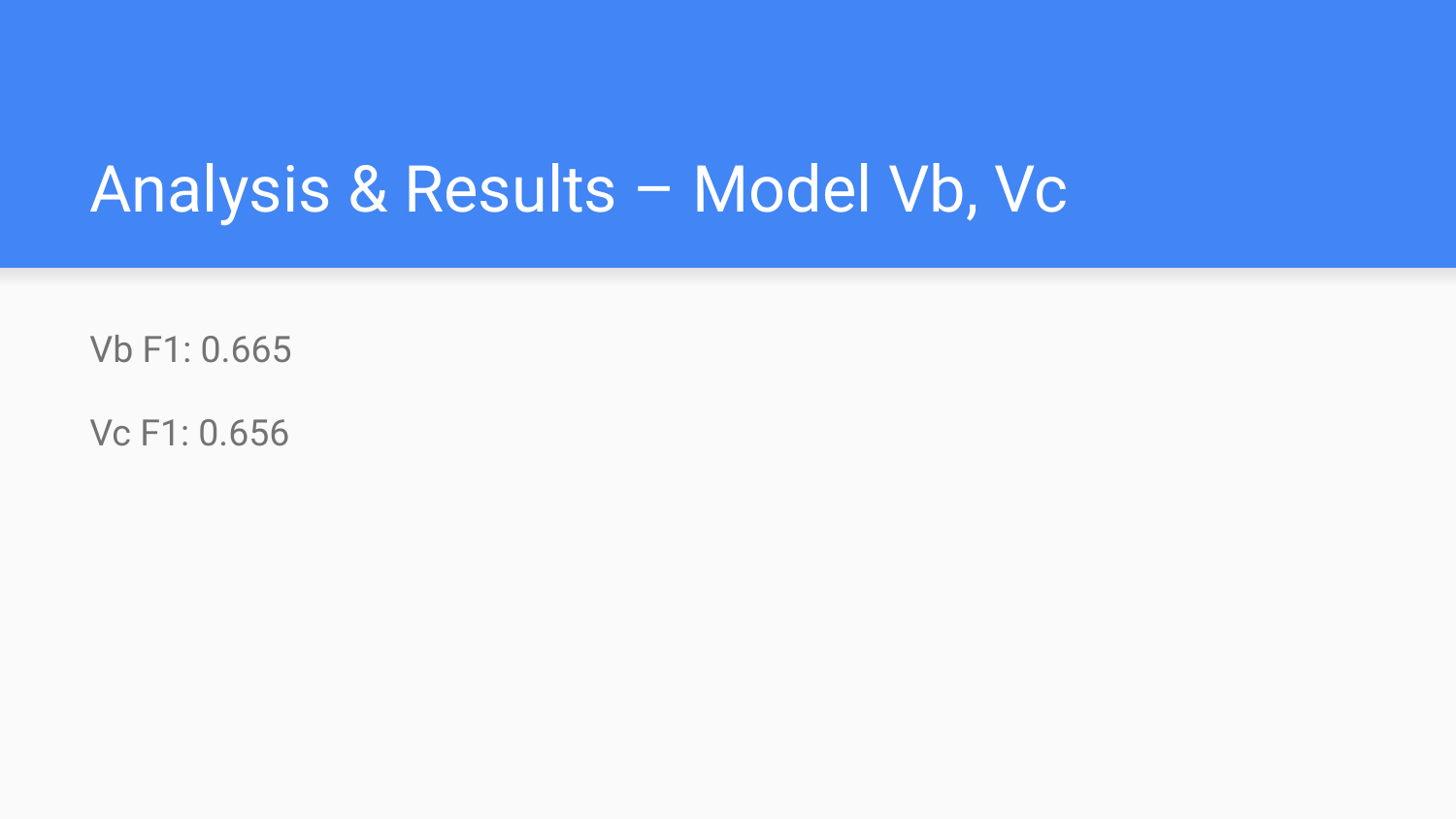

# Analysis & Results – Model Vb, Vc
Vb F1: 0.665
Vc F1: 0.656